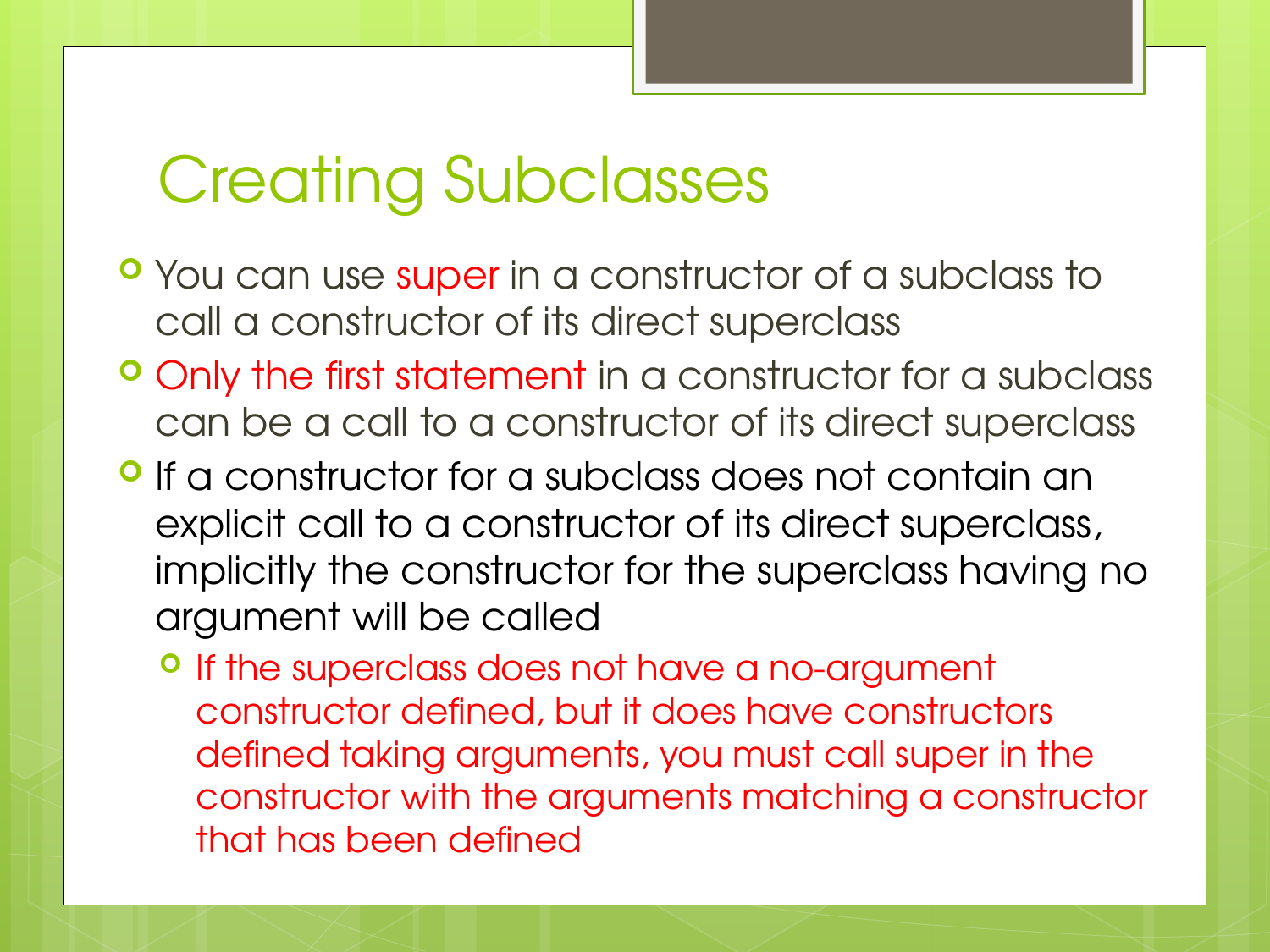

# Creating Subclasses
You can use super in a constructor of a subclass to call a constructor of its direct superclass
Only the first statement in a constructor for a subclass can be a call to a constructor of its direct superclass
If a constructor for a subclass does not contain an explicit call to a constructor of its direct superclass, implicitly the constructor for the superclass having no argument will be called
If the superclass does not have a no-argument constructor defined, but it does have constructors defined taking arguments, you must call super in the constructor with the arguments matching a constructor that has been defined